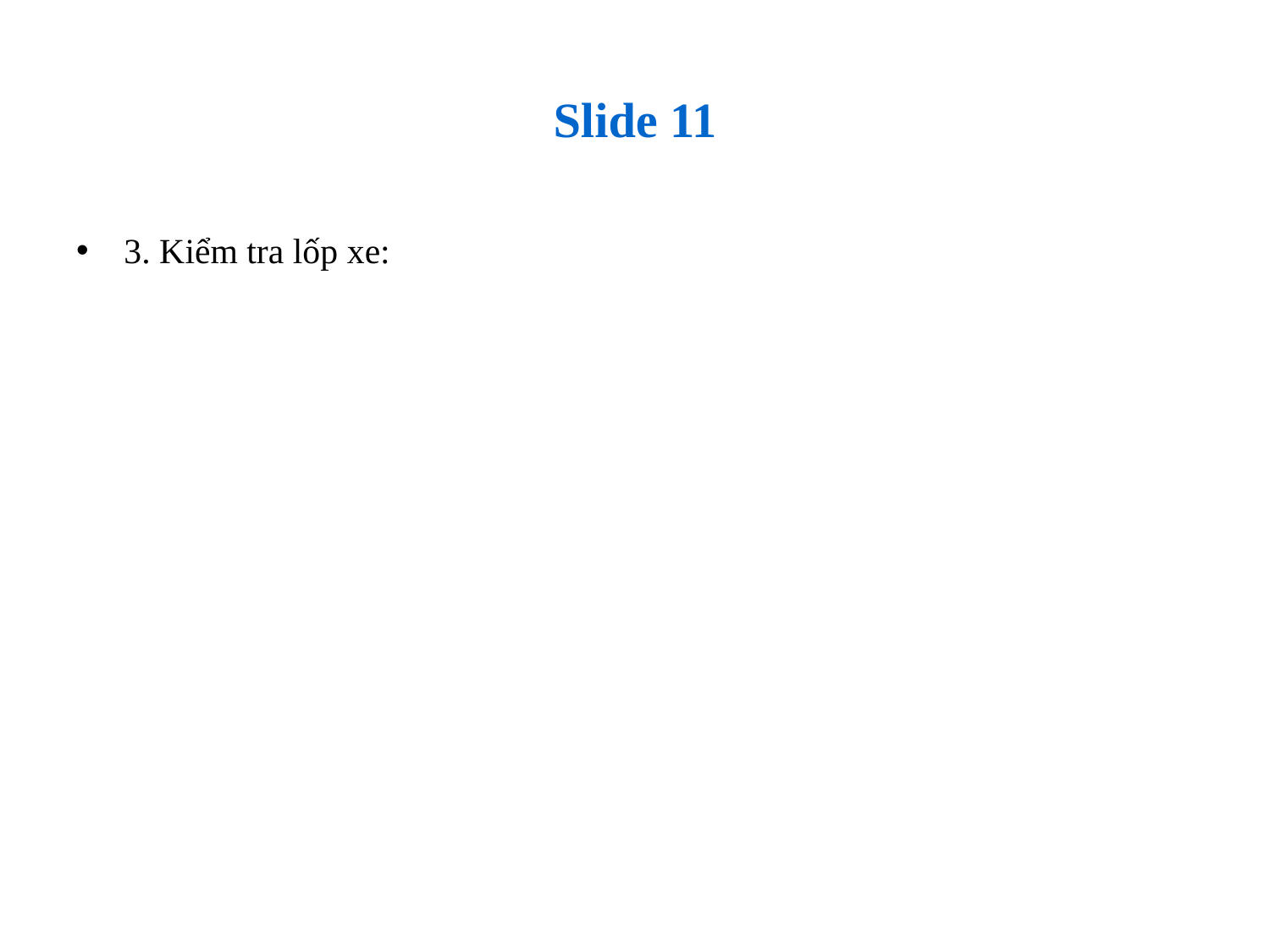

# Slide 11
3. Kiểm tra lốp xe: